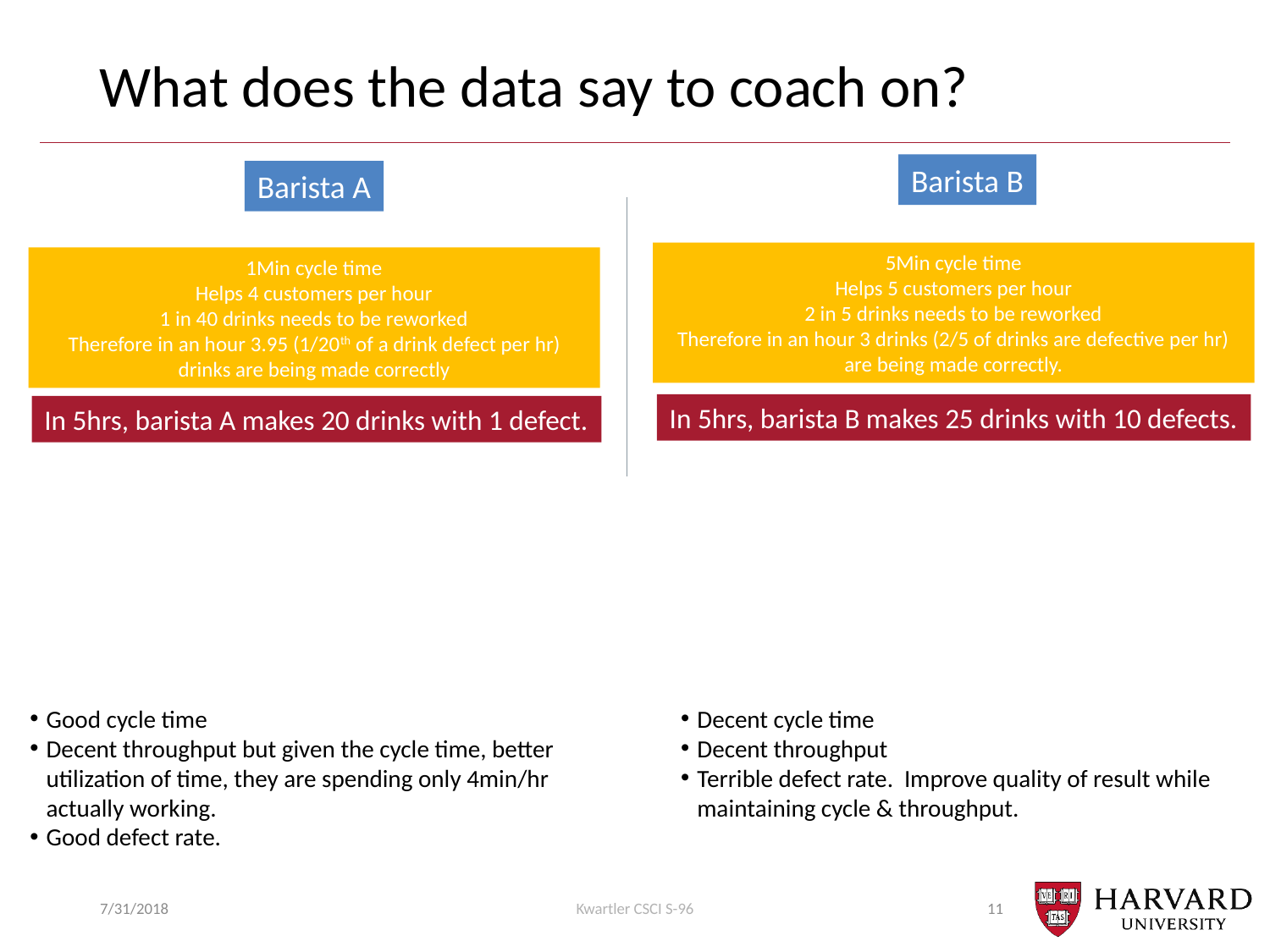

# What does the data say to coach on?
Barista B
Barista A
5Min cycle time
Helps 5 customers per hour
2 in 5 drinks needs to be reworked
Therefore in an hour 3 drinks (2/5 of drinks are defective per hr) are being made correctly.
1Min cycle time
Helps 4 customers per hour
1 in 40 drinks needs to be reworked
Therefore in an hour 3.95 (1/20th of a drink defect per hr) drinks are being made correctly
In 5hrs, barista B makes 25 drinks with 10 defects.
In 5hrs, barista A makes 20 drinks with 1 defect.
Good cycle time
Decent throughput but given the cycle time, better utilization of time, they are spending only 4min/hr actually working.
Good defect rate.
Decent cycle time
Decent throughput
Terrible defect rate.  Improve quality of result while maintaining cycle & throughput.
7/31/2018
Kwartler CSCI S-96
11